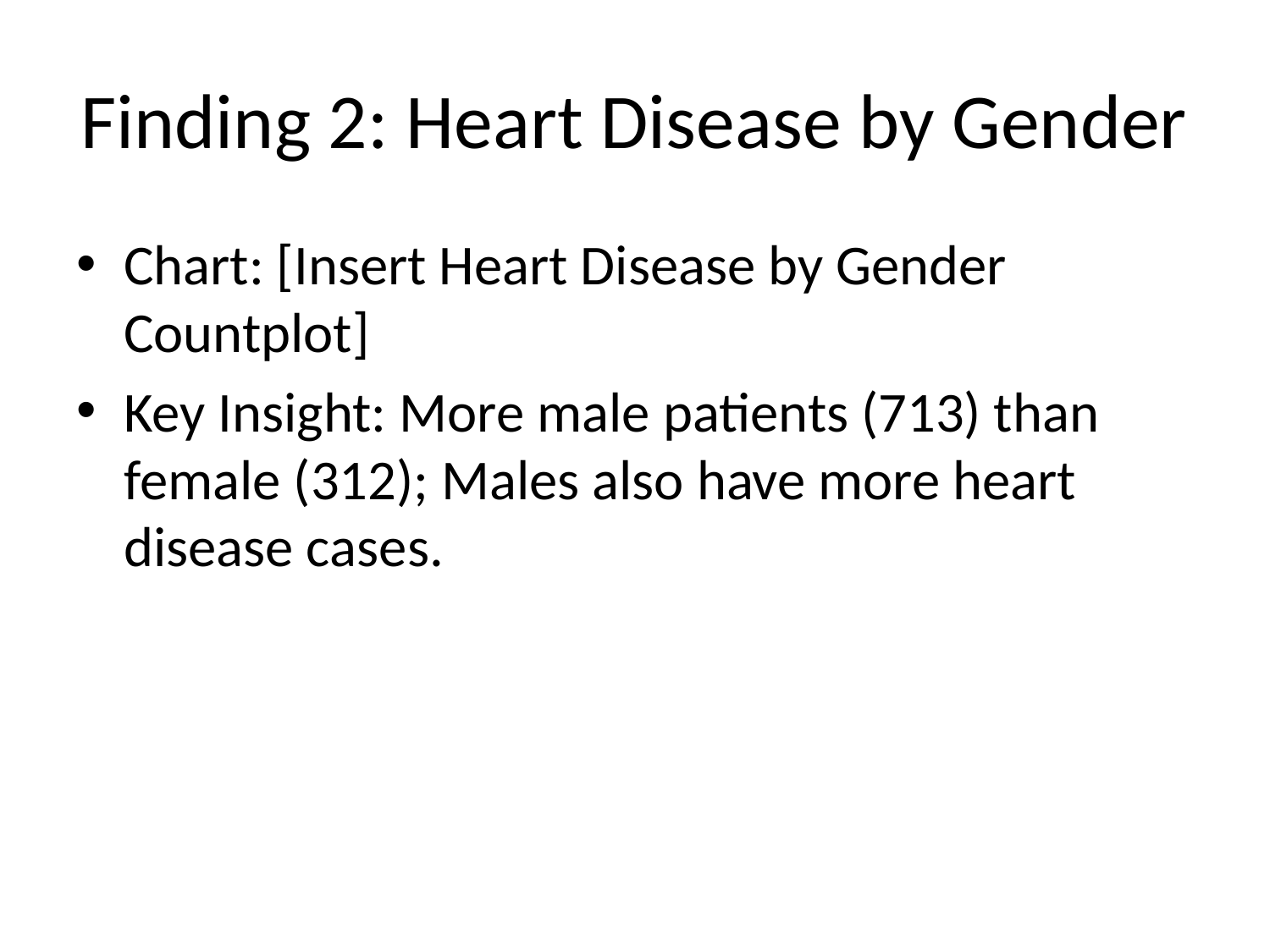

# Finding 2: Heart Disease by Gender
Chart: [Insert Heart Disease by Gender Countplot]
Key Insight: More male patients (713) than female (312); Males also have more heart disease cases.